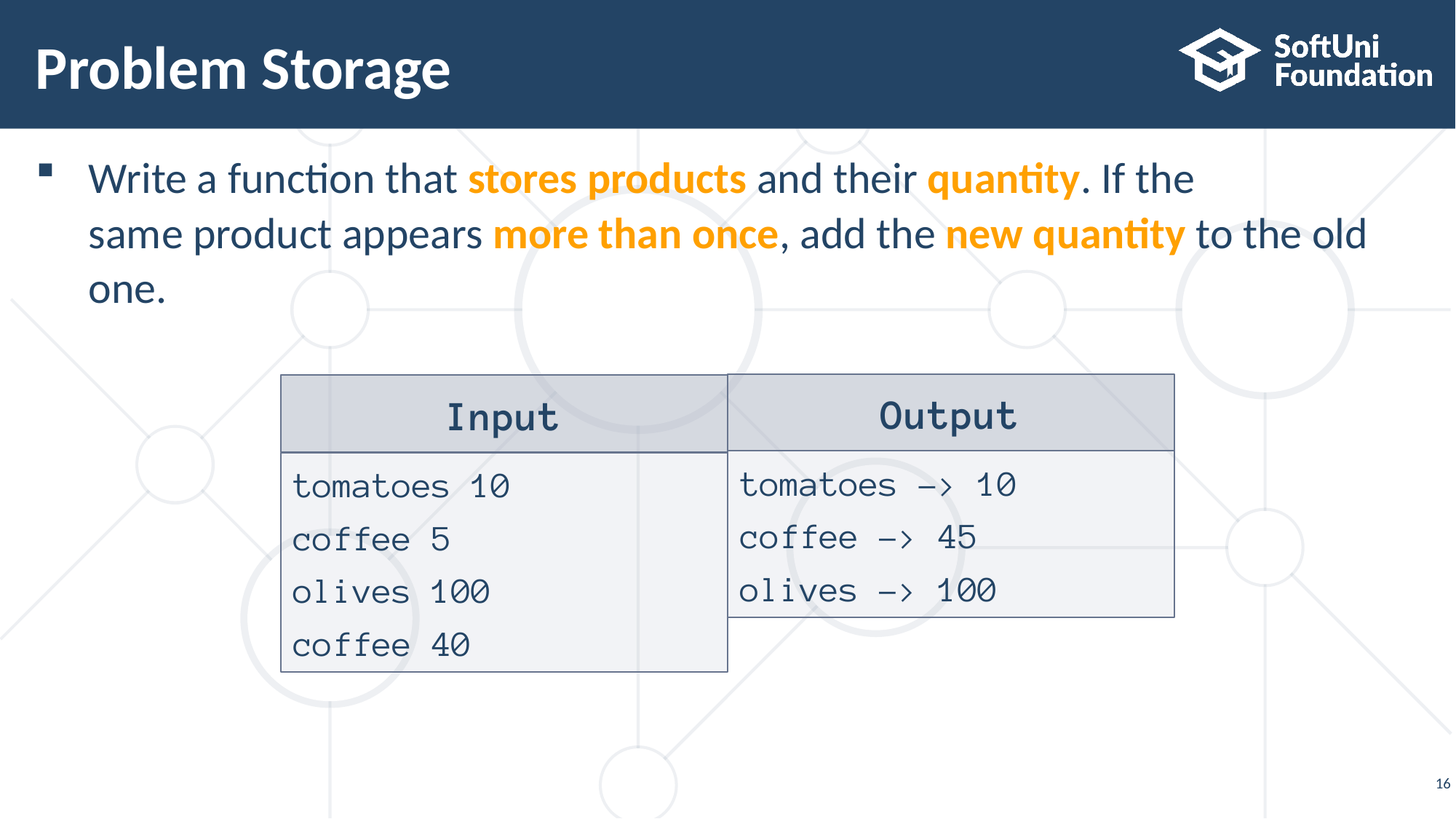

# Problem Storage
Write a function that stores products and their quantity. If the
same product appears more than once, add the new quantity to the old
one.
Output
Input
tomatoes -> 10
coffee -> 45
olives -> 100
tomatoes 10
coffee 5
olives 100
coffee 40
16